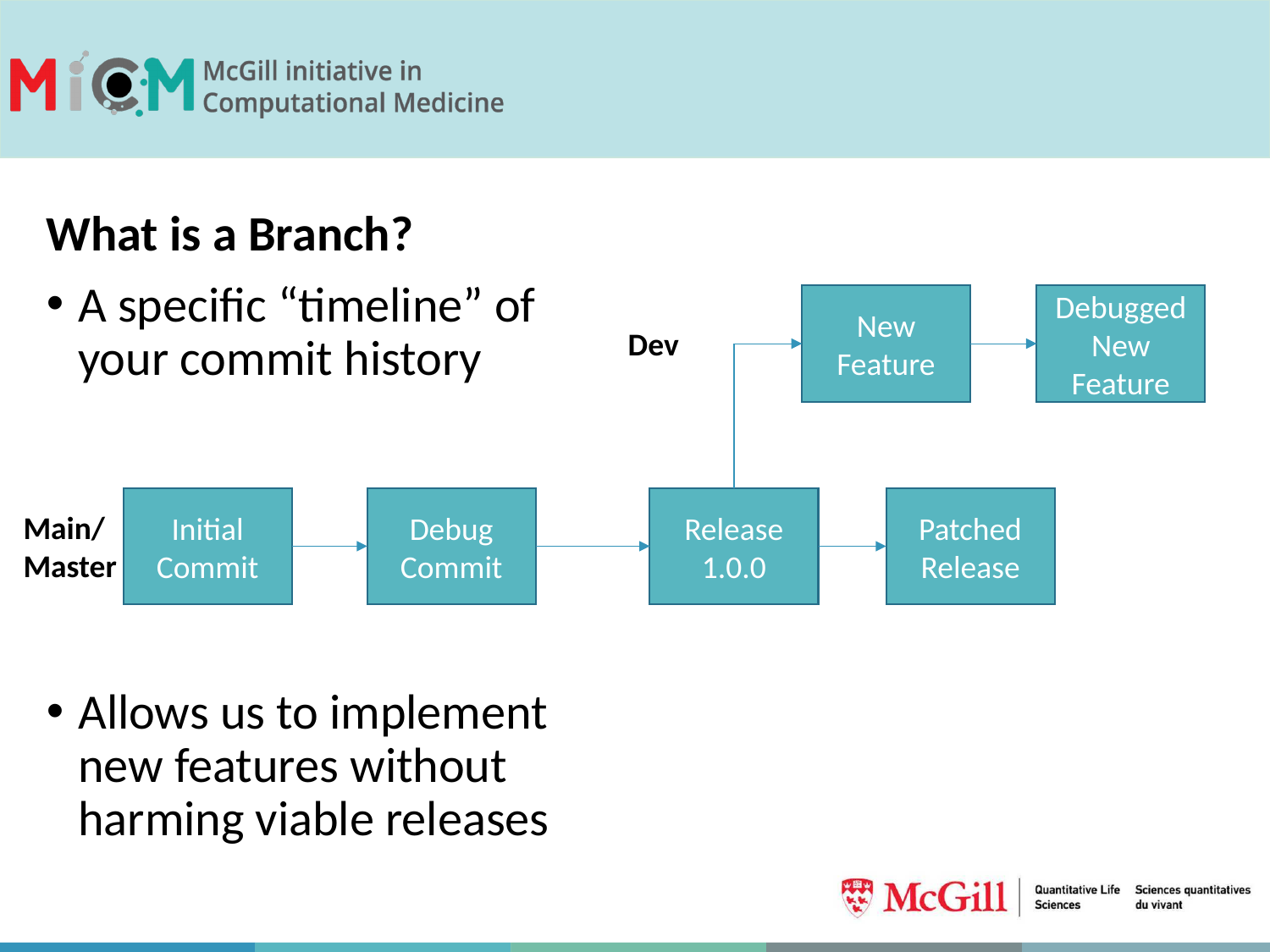

What is a Branch?
A specific “timeline” of your commit history

Allows us to implement new features without harming viable releases
New Feature
Debugged New Feature
Dev
Patched Release
Release 1.0.0
Initial Commit
Debug Commit
Main/Master